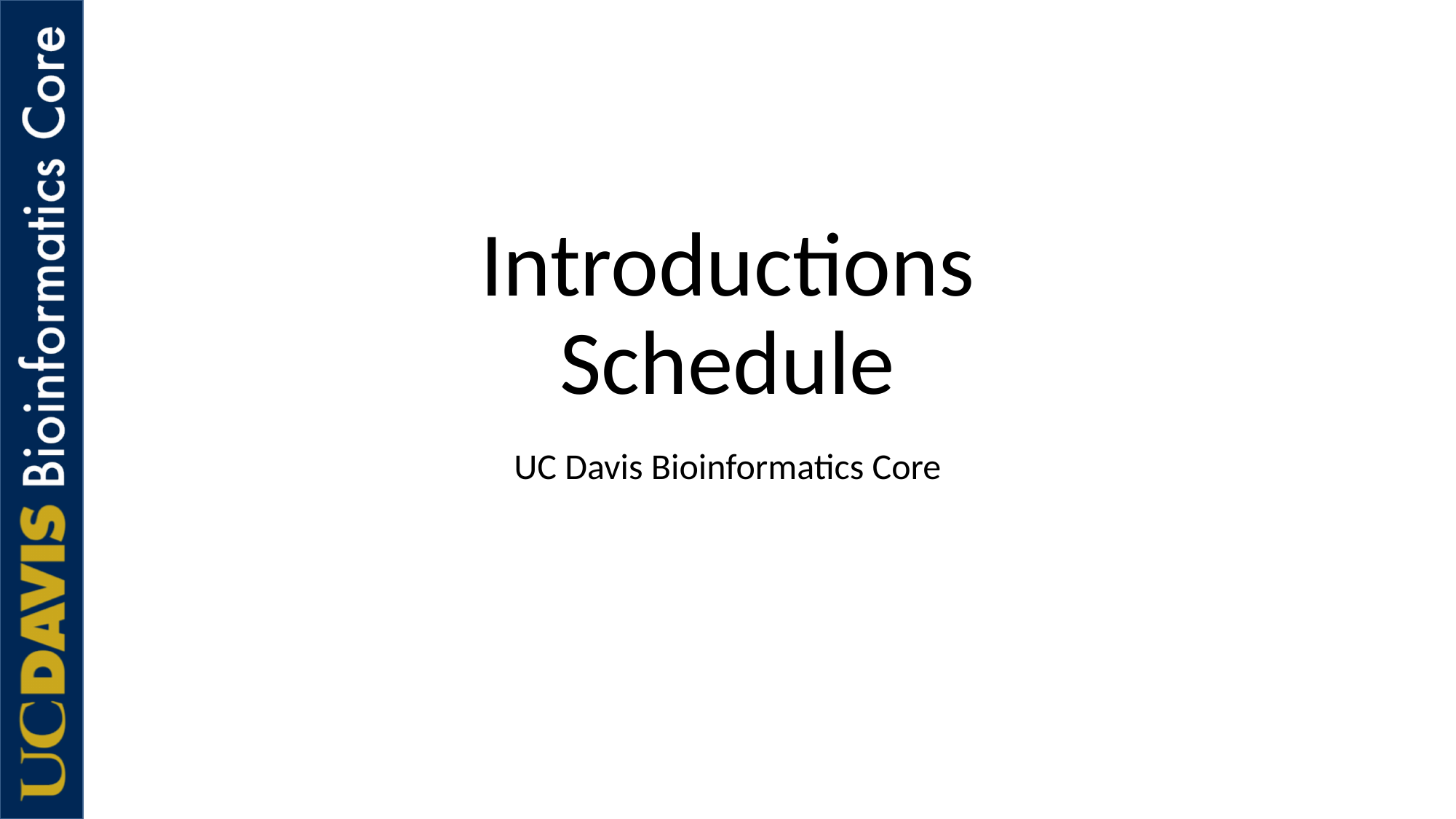

# Introductions Schedule

UC Davis Bioinformatics Core